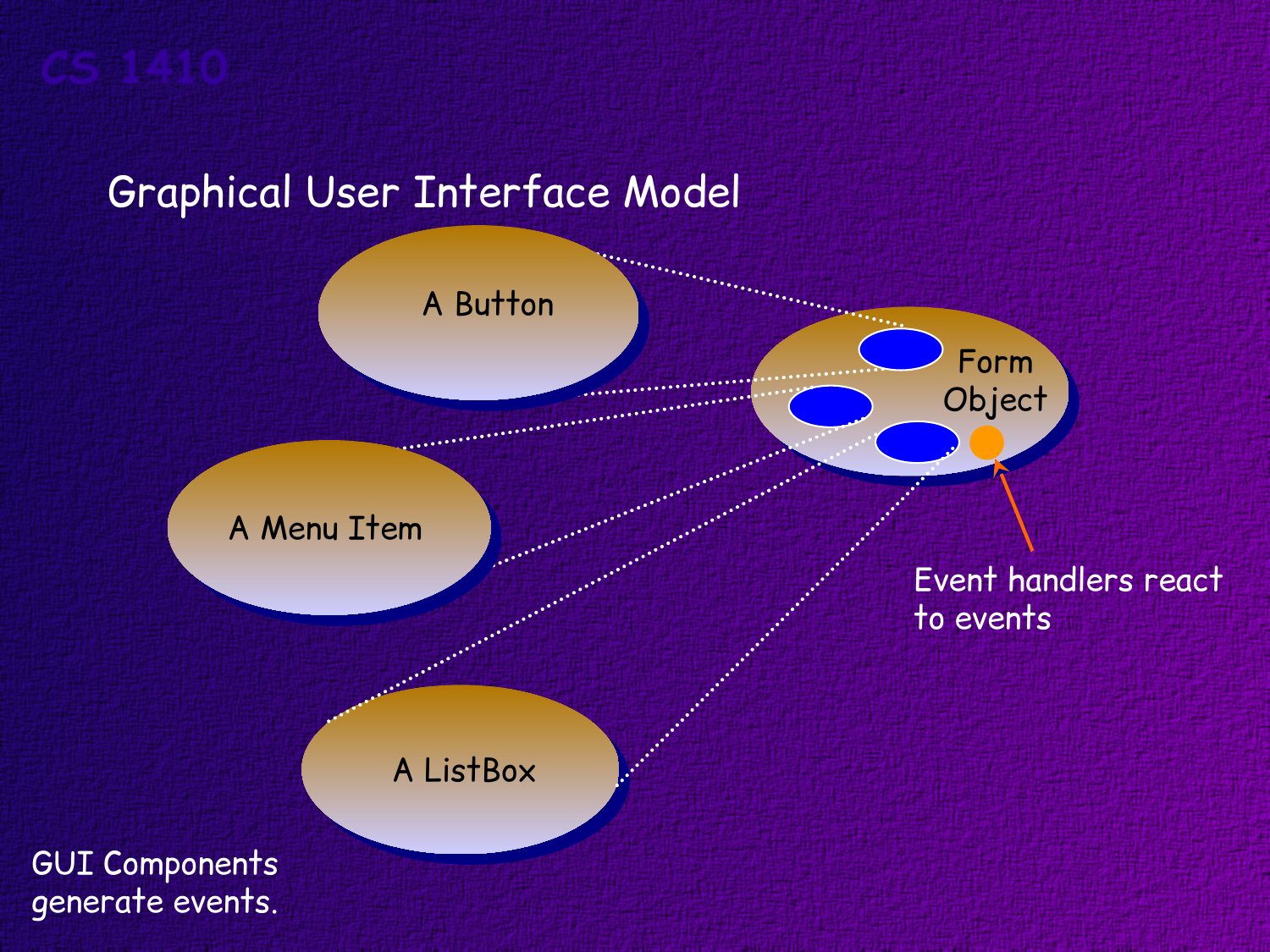

Graphical User Interface Model

A Button

Form
Object

A Menu Item
Event handlers react
to events

A ListBox
GUI Components
generate events.